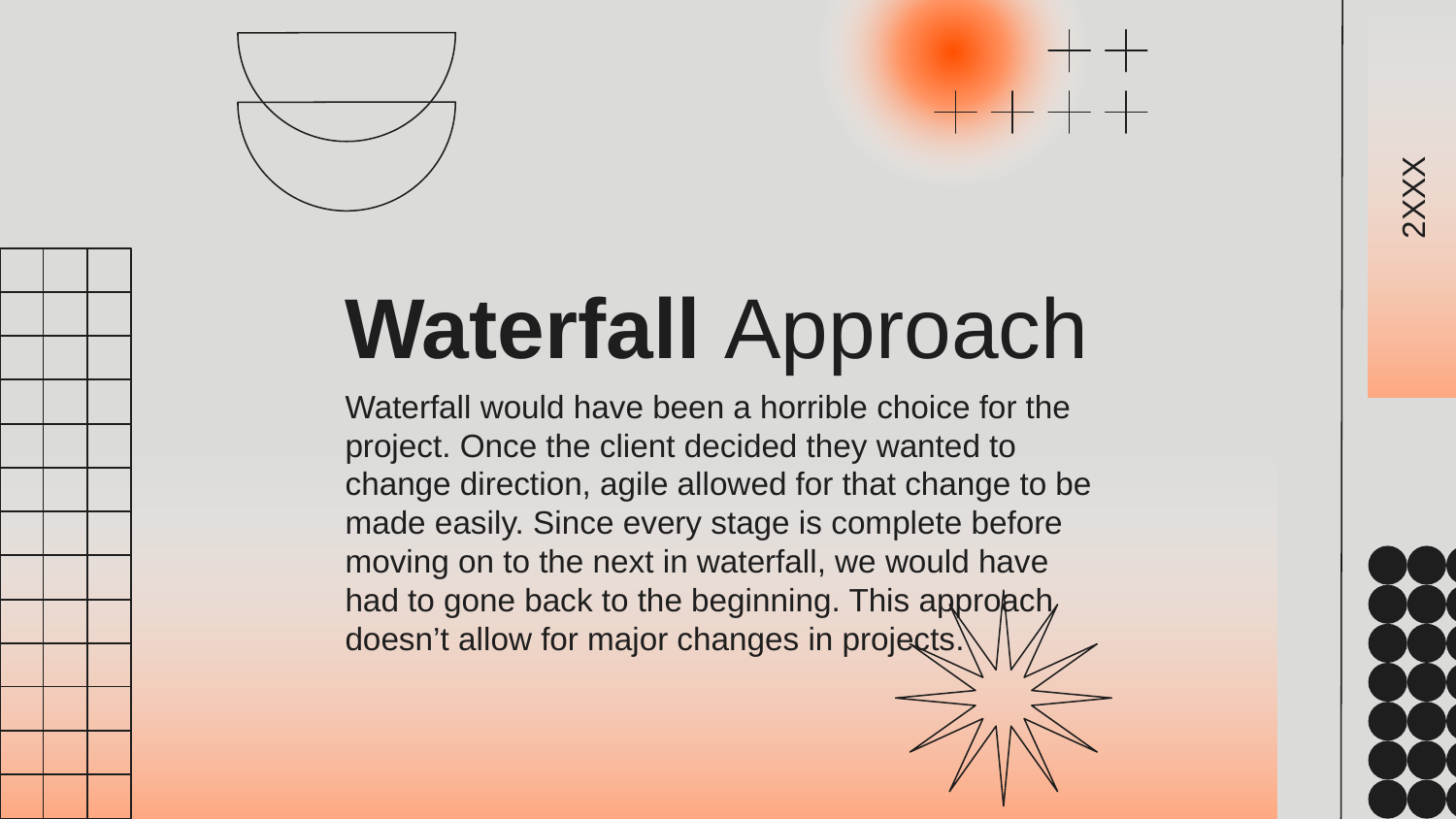

2XXX
# Waterfall Approach
Waterfall would have been a horrible choice for the project. Once the client decided they wanted to change direction, agile allowed for that change to be made easily. Since every stage is complete before moving on to the next in waterfall, we would have had to gone back to the beginning. This approach doesn’t allow for major changes in projects.